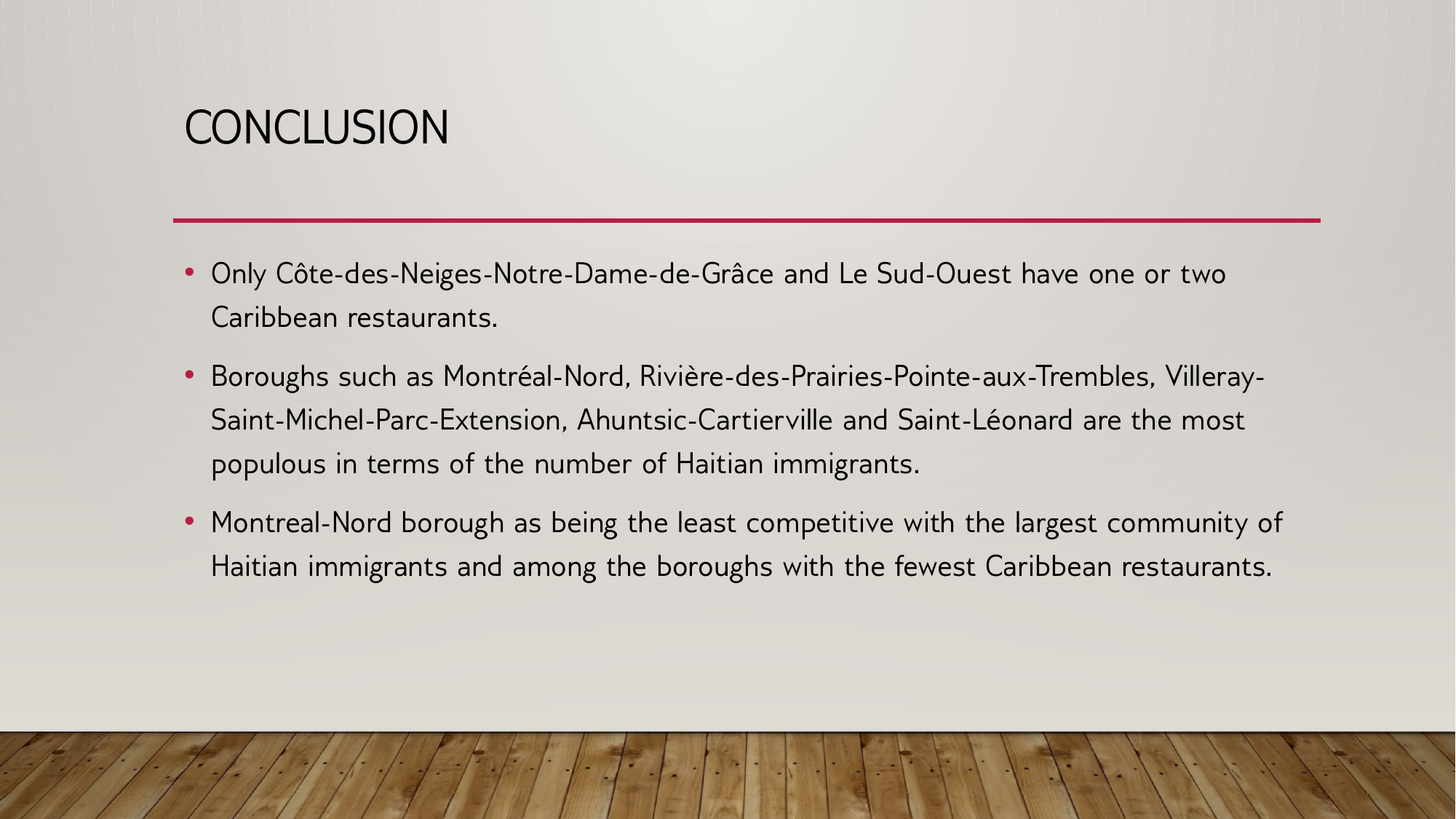

# Conclusion
Only Côte-des-Neiges-Notre-Dame-de-Grâce and Le Sud-Ouest have one or two Caribbean restaurants.
Boroughs such as Montréal-Nord, Rivière-des-Prairies-Pointe-aux-Trembles, Villeray-Saint-Michel-Parc-Extension, Ahuntsic-Cartierville and Saint-Léonard are the most populous in terms of the number of Haitian immigrants.
Montreal-Nord borough as being the least competitive with the largest community of Haitian immigrants and among the boroughs with the fewest Caribbean restaurants.